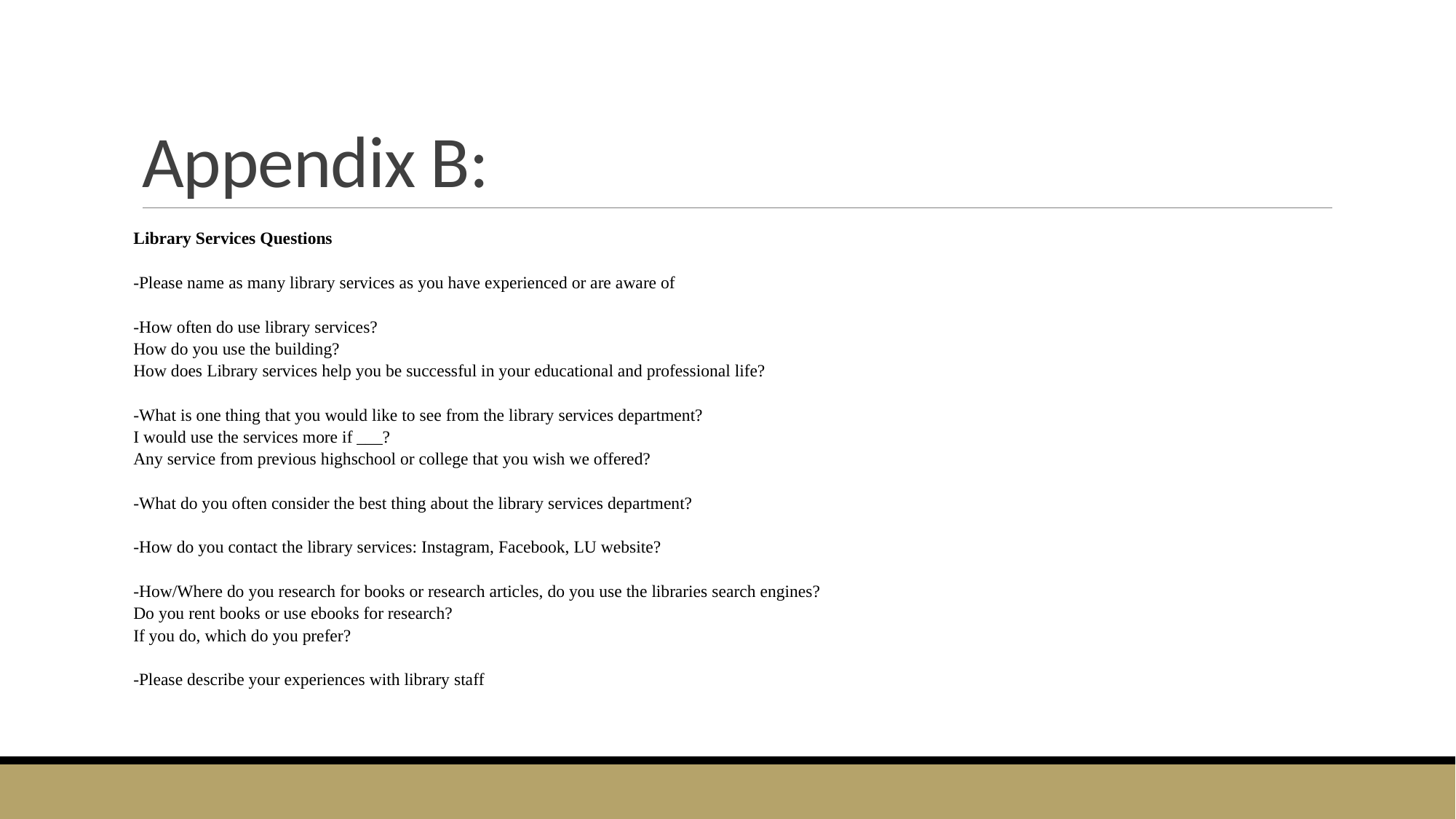

# Appendix B:
Library Services Questions

-Please name as many library services as you have experienced or are aware of

-How often do use library services?
How do you use the building?
How does Library services help you be successful in your educational and professional life?

-What is one thing that you would like to see from the library services department?
I would use the services more if ___?
Any service from previous highschool or college that you wish we offered?

-What do you often consider the best thing about the library services department?

-How do you contact the library services: Instagram, Facebook, LU website?

-How/Where do you research for books or research articles, do you use the libraries search engines?
Do you rent books or use ebooks for research?
If you do, which do you prefer?

-Please describe your experiences with library staff